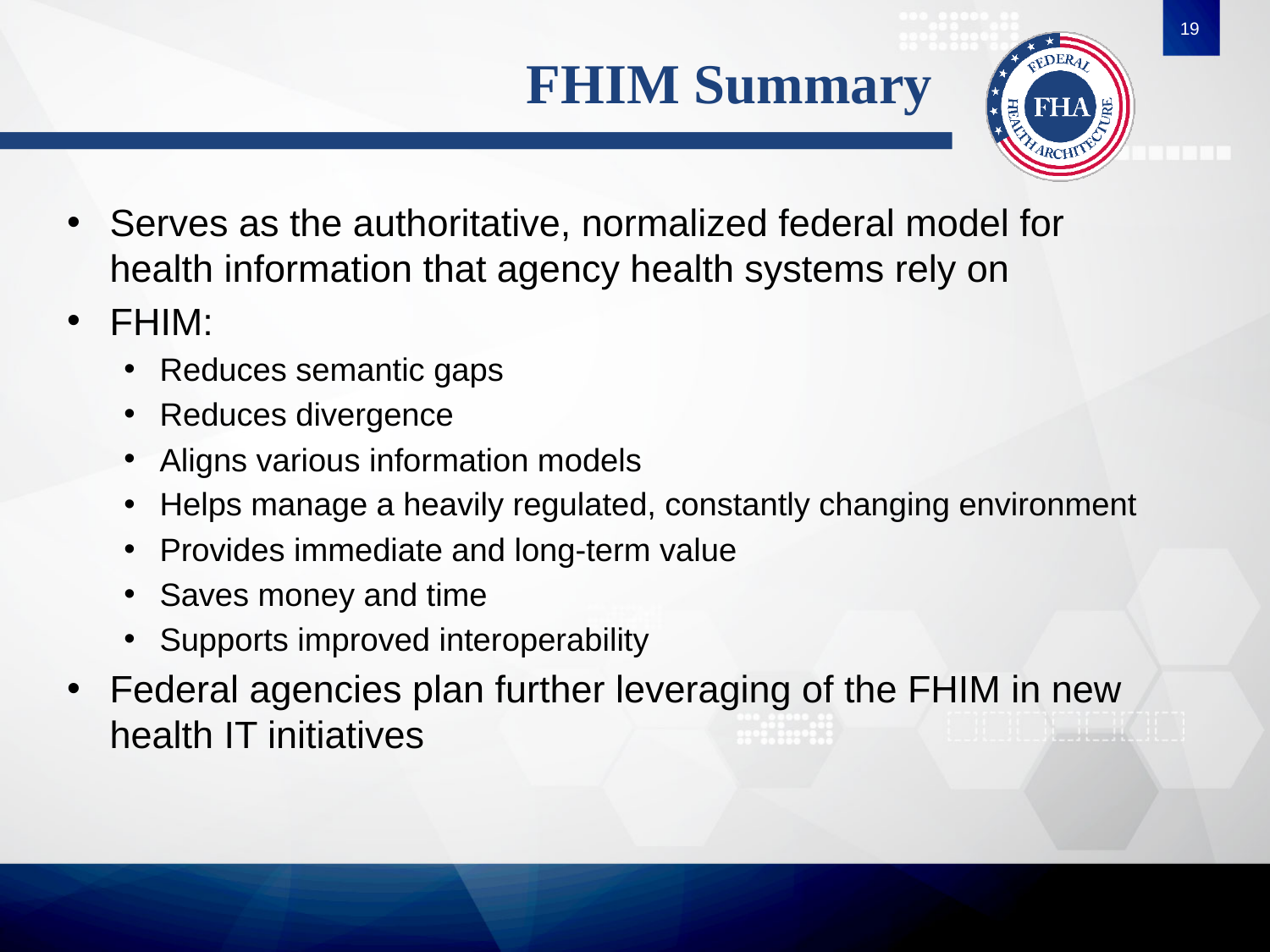

19
# FHIM Summary

Serves as the authoritative, normalized federal model for health information that agency health systems rely on
FHIM:
Reduces semantic gaps
Reduces divergence
Aligns various information models
Helps manage a heavily regulated, constantly changing environment
Provides immediate and long-term value
Saves money and time
Supports improved interoperability
Federal agencies plan further leveraging of the FHIM in new health IT initiatives